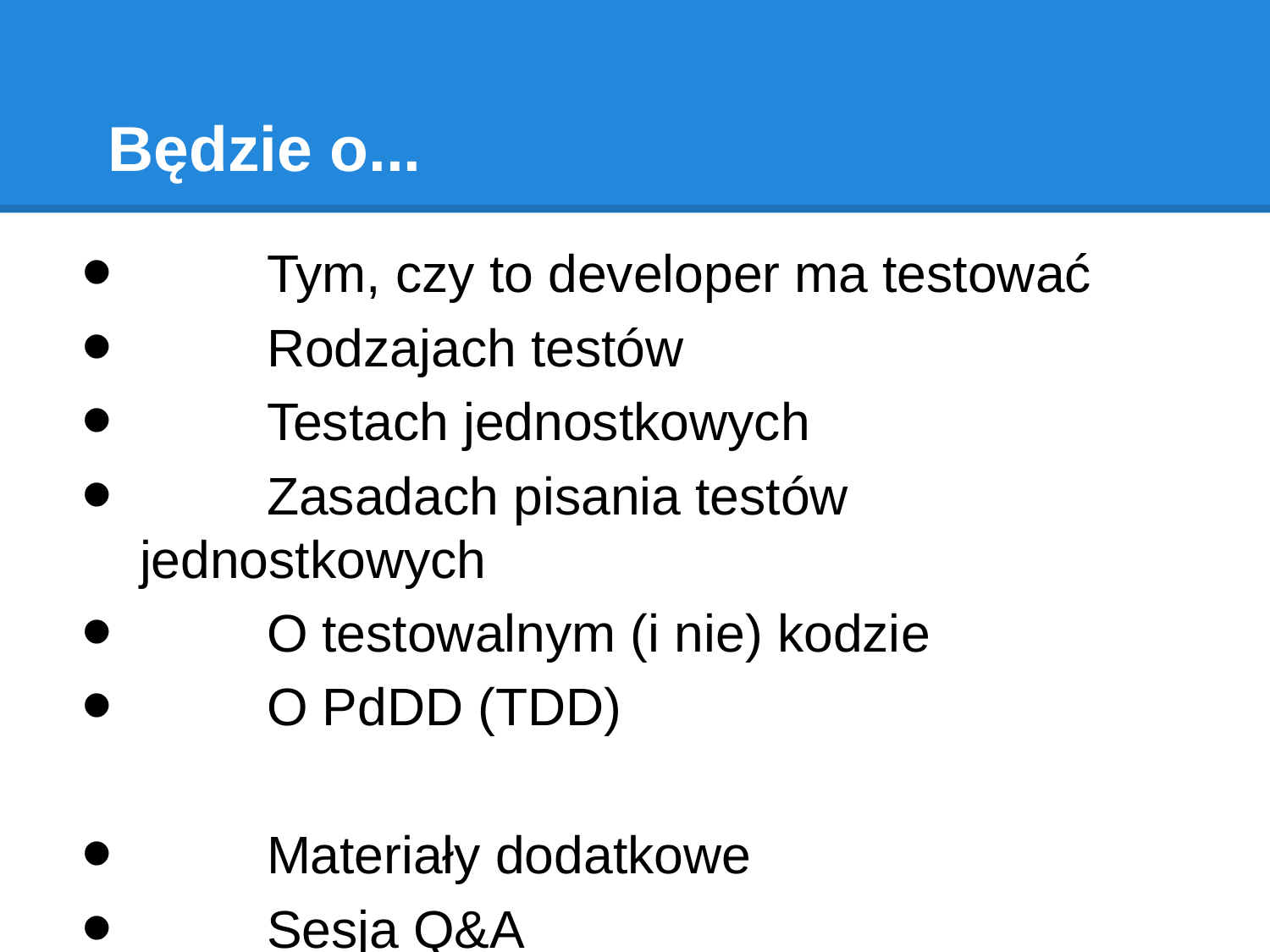

# Będzie o...
	Tym, czy to developer ma testować
	Rodzajach testów
	Testach jednostkowych
	Zasadach pisania testów jednostkowych
	O testowalnym (i nie) kodzie
	O PdDD (TDD)

	Materiały dodatkowe
	Sesja Q&A